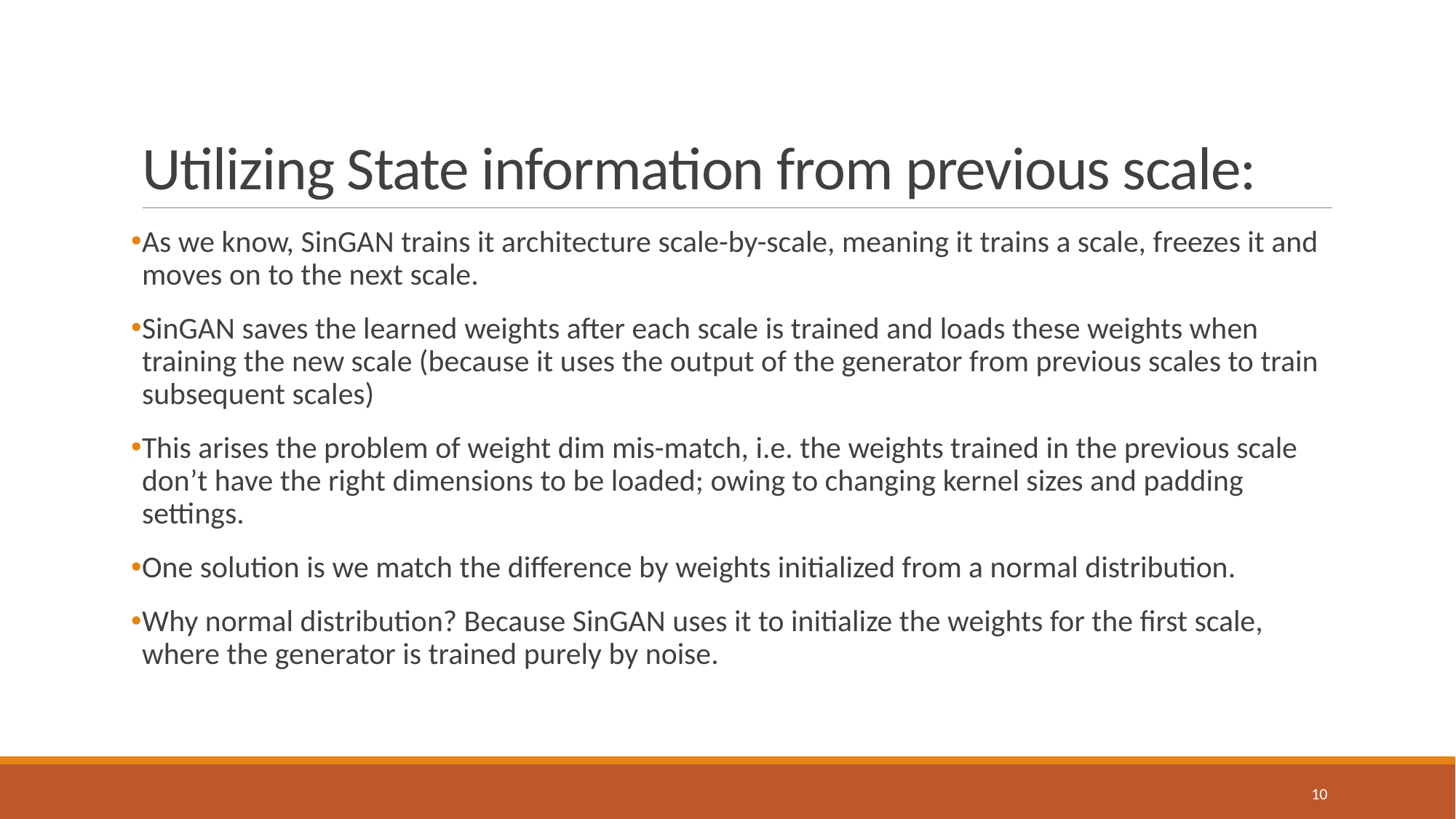

# Utilizing State information from previous scale:
As we know, SinGAN trains it architecture scale-by-scale, meaning it trains a scale, freezes it and moves on to the next scale.
SinGAN saves the learned weights after each scale is trained and loads these weights when training the new scale (because it uses the output of the generator from previous scales to train subsequent scales)
This arises the problem of weight dim mis-match, i.e. the weights trained in the previous scale don’t have the right dimensions to be loaded; owing to changing kernel sizes and padding settings.
One solution is we match the difference by weights initialized from a normal distribution.
Why normal distribution? Because SinGAN uses it to initialize the weights for the first scale, where the generator is trained purely by noise.
10